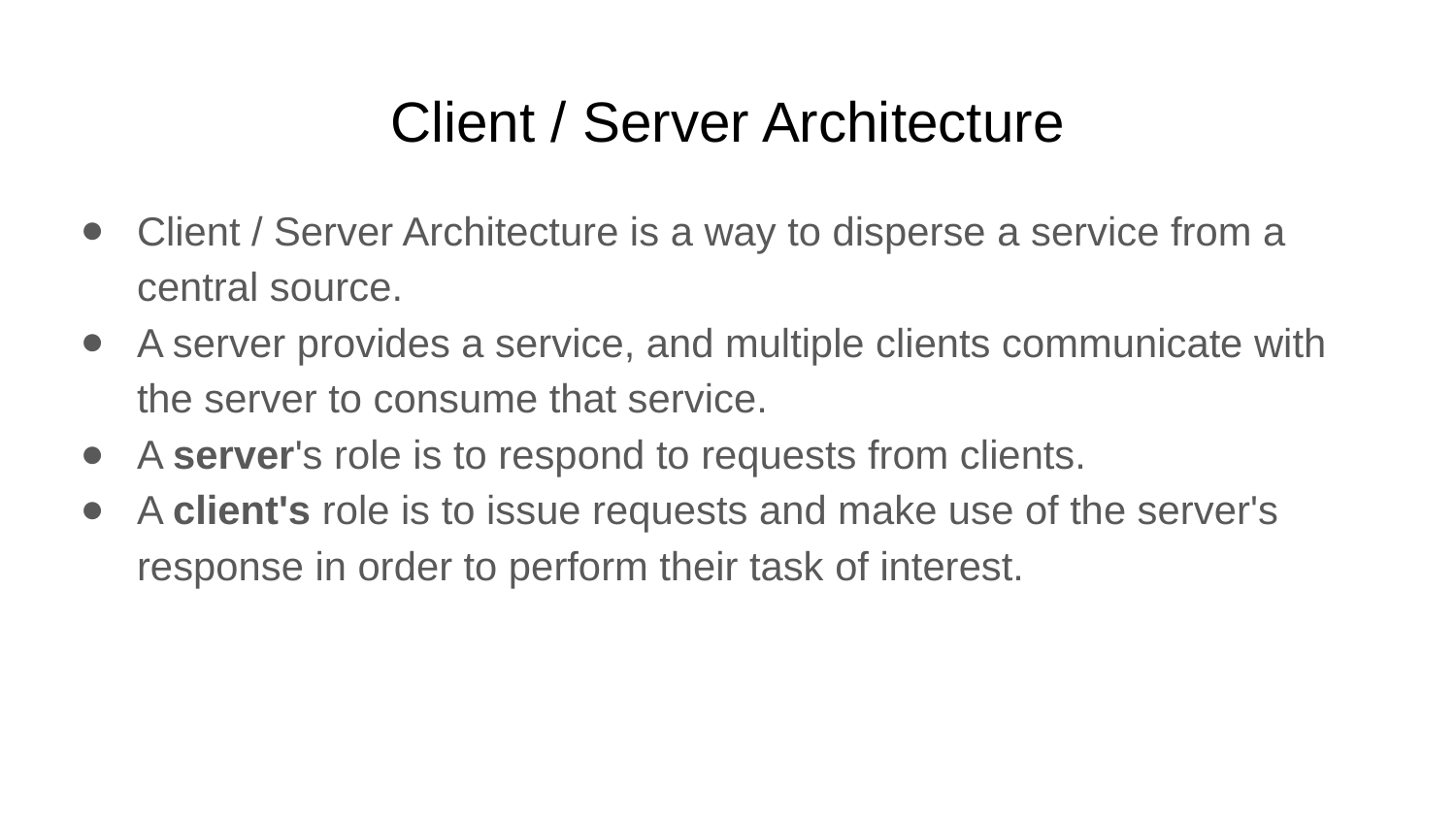

# Client / Server Architecture
Client / Server Architecture is a way to disperse a service from a central source.
A server provides a service, and multiple clients communicate with the server to consume that service.
A server's role is to respond to requests from clients.
A client's role is to issue requests and make use of the server's response in order to perform their task of interest.